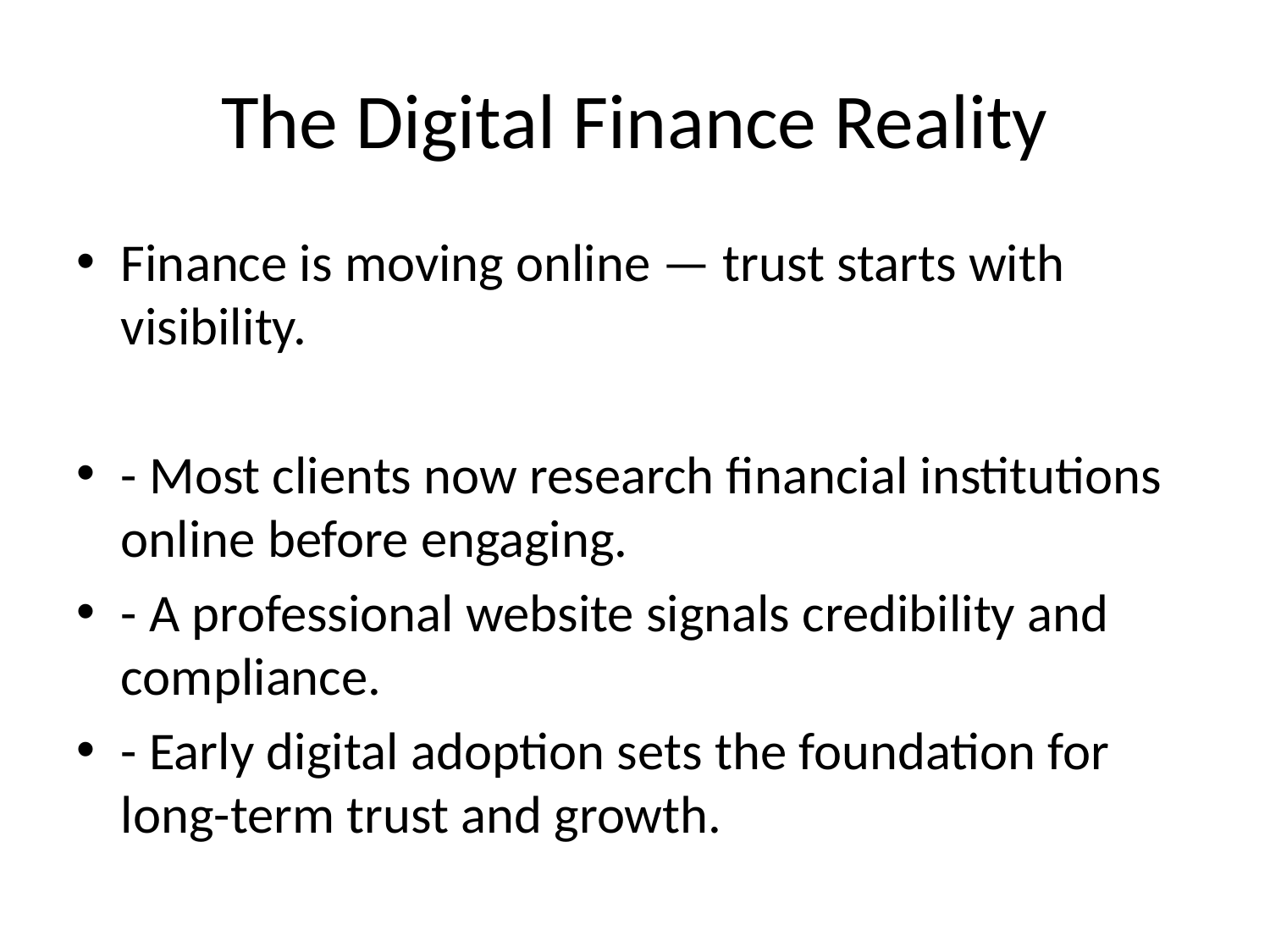

# The Digital Finance Reality
Finance is moving online — trust starts with visibility.

- Most clients now research financial institutions online before engaging.
- A professional website signals credibility and compliance.
- Early digital adoption sets the foundation for long-term trust and growth.